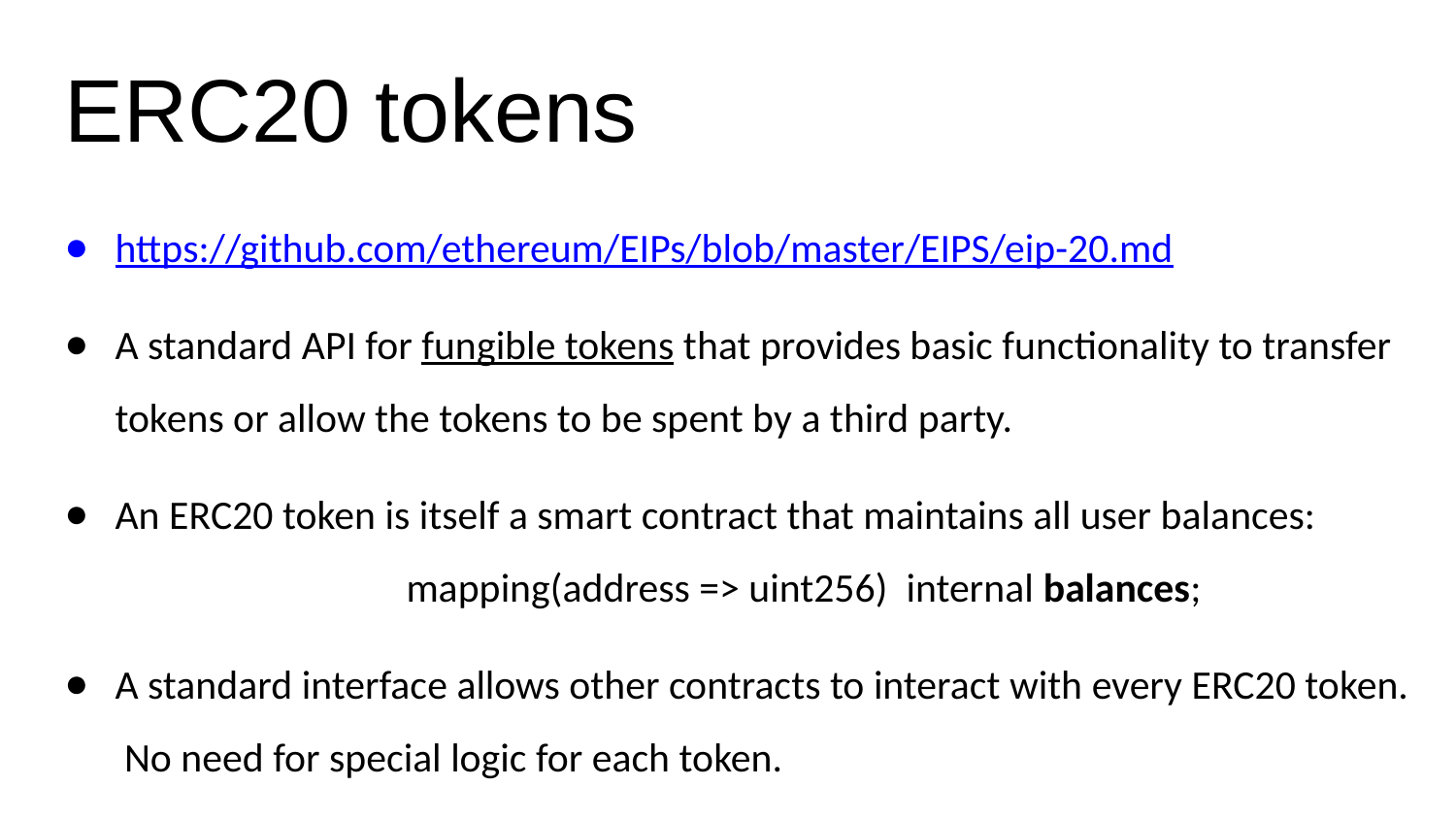

# ERC20 tokens
https://github.com/ethereum/EIPs/blob/master/EIPS/eip-20.md
A standard API for fungible tokens that provides basic functionality to transfer tokens or allow the tokens to be spent by a third party.
An ERC20 token is itself a smart contract that maintains all user balances:
		mapping(address => uint256)  internal balances;
A standard interface allows other contracts to interact with every ERC20 token.   No need for special logic for each token.